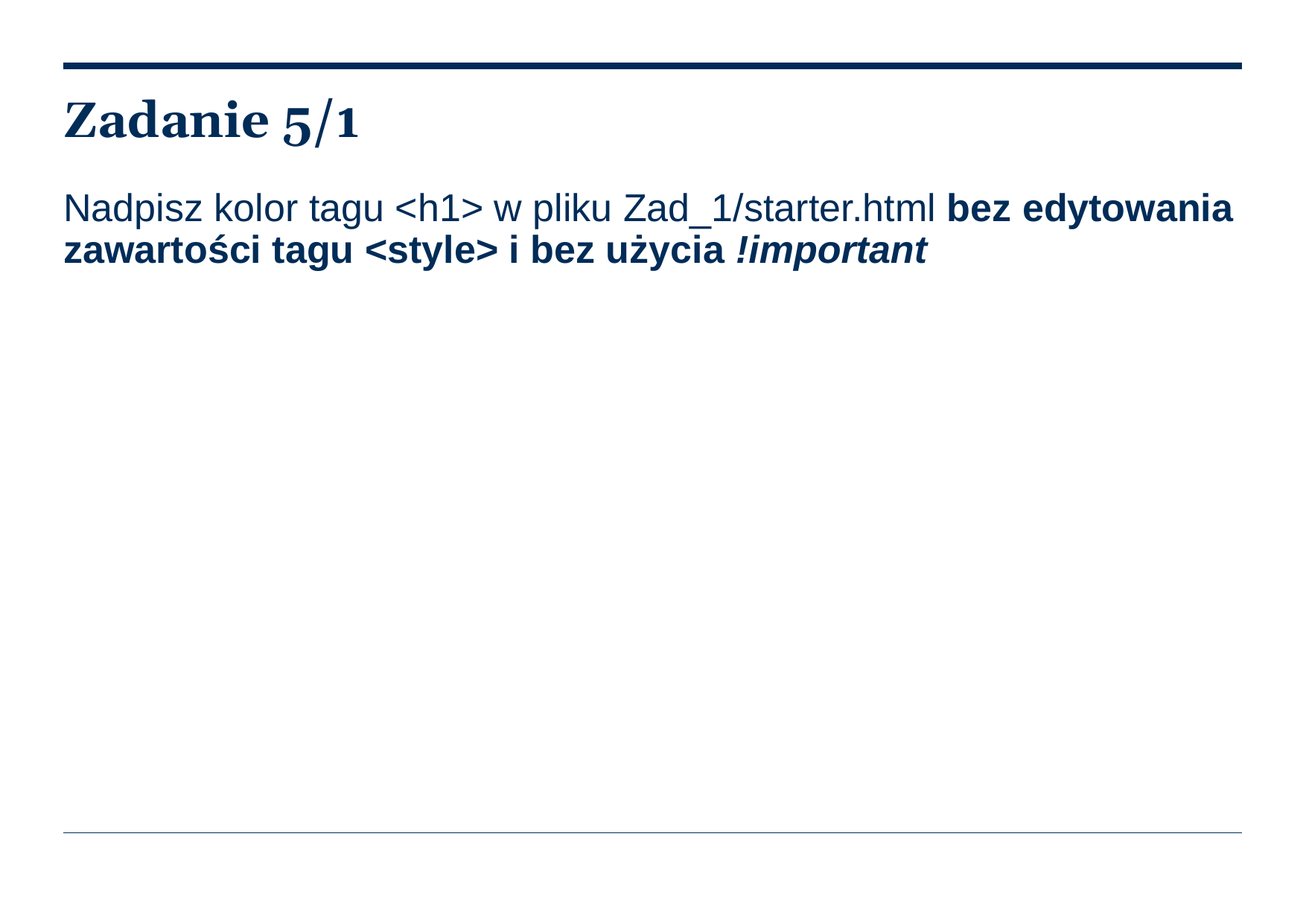

# Zadanie 5/1
Nadpisz kolor tagu <h1> w pliku Zad_1/starter.html bez edytowania zawartości tagu <style> i bez użycia !important